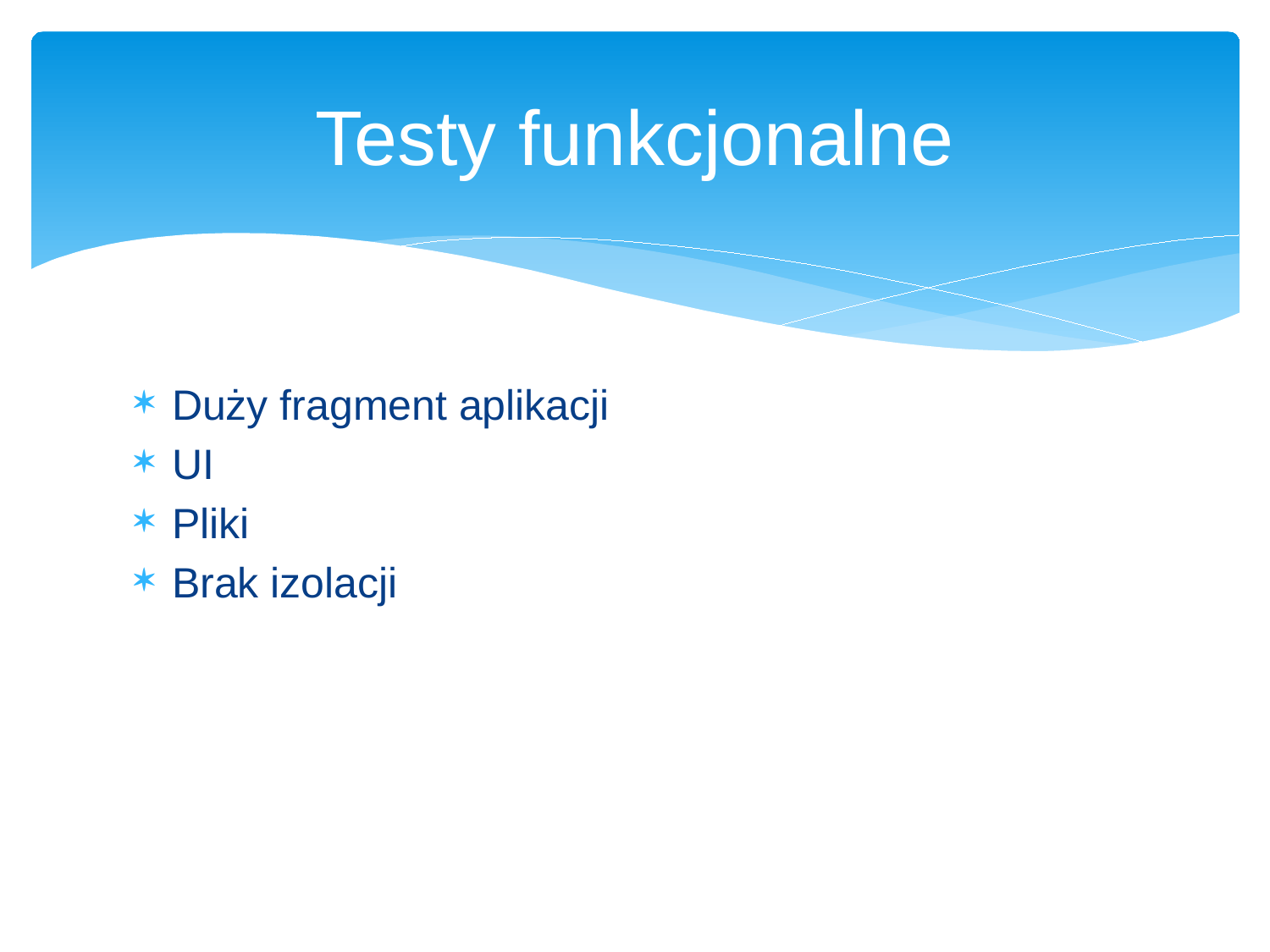

# Testy funkcjonalne
Duży fragment aplikacji
UI
Pliki
Brak izolacji